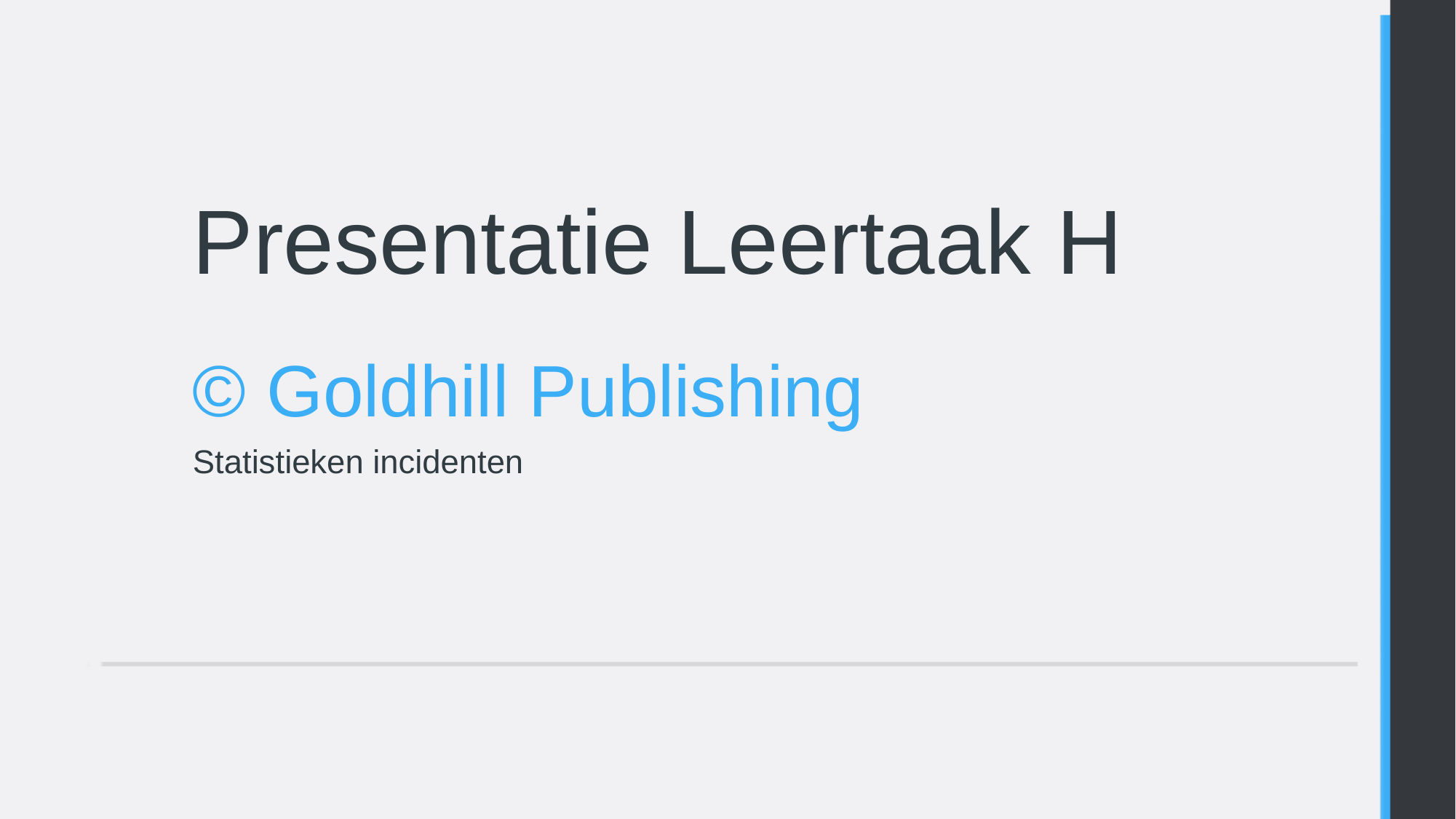

# Presentatie Leertaak H
© Goldhill Publishing
Statistieken incidenten